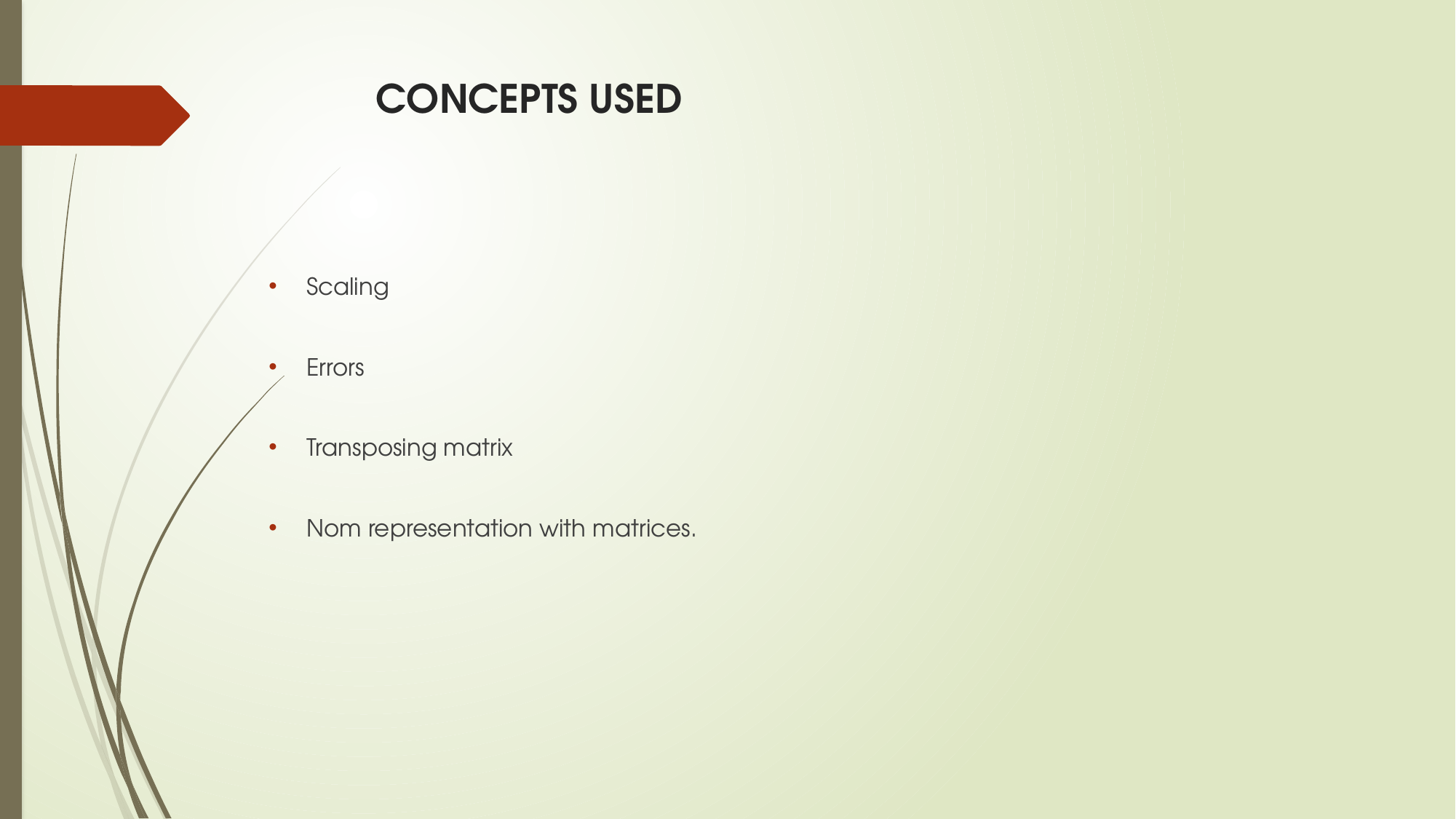

# CONCEPTS USED
Scaling

Errors

Transposing matrix

Nom representation with matrices.